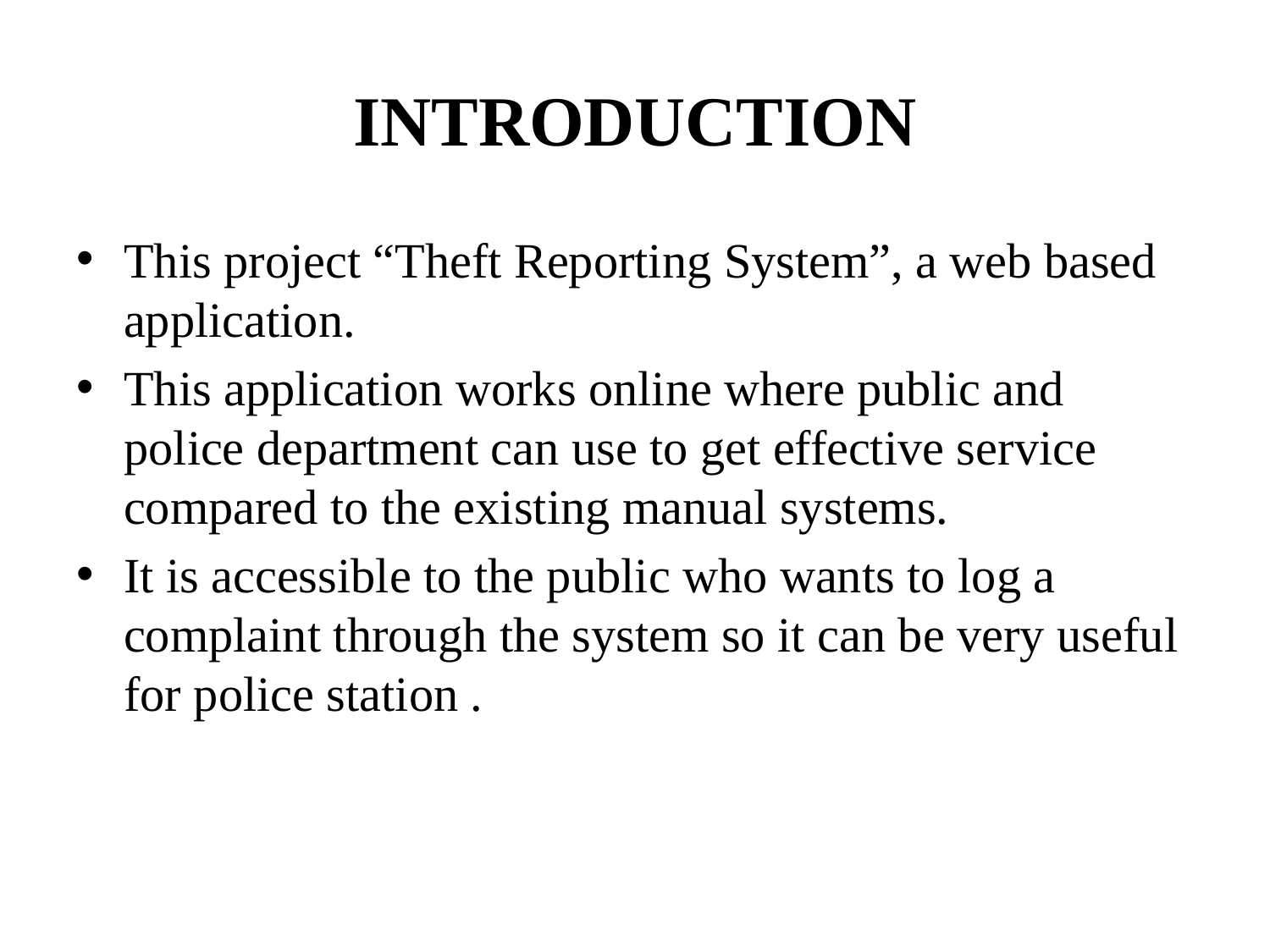

# INTRODUCTION
This project “Theft Reporting System”, a web based application.
This application works online where public and police department can use to get effective service compared to the existing manual systems.
It is accessible to the public who wants to log a complaint through the system so it can be very useful for police station .